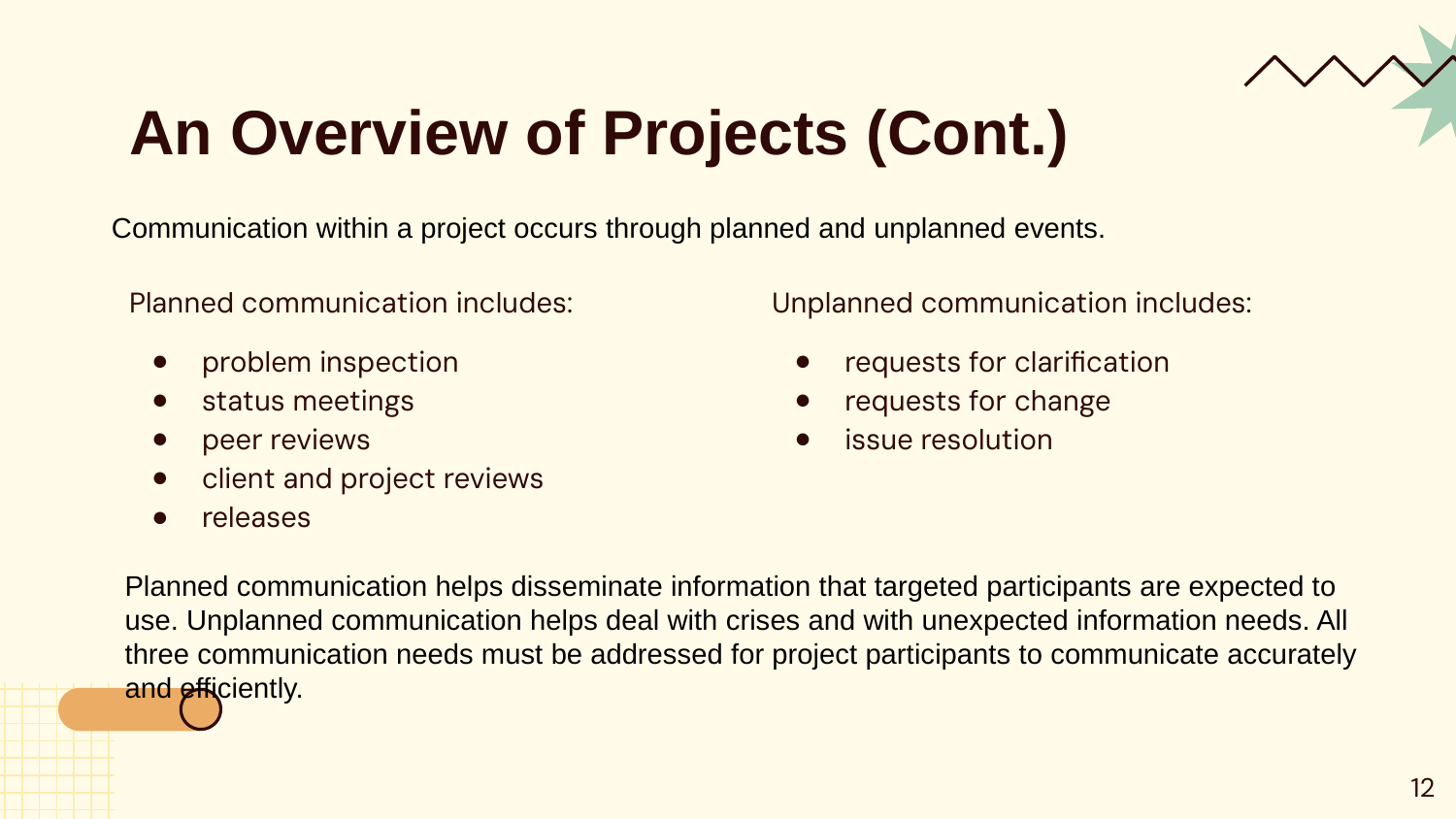

# An Overview of Projects (Cont.)
Communication within a project occurs through planned and unplanned events.
Planned communication includes:
problem inspection
status meetings
peer reviews
client and project reviews
releases
Unplanned communication includes:
requests for clarification
requests for change
issue resolution
Planned communication helps disseminate information that targeted participants are expected to use. Unplanned communication helps deal with crises and with unexpected information needs. All three communication needs must be addressed for project participants to communicate accurately and efficiently.
12